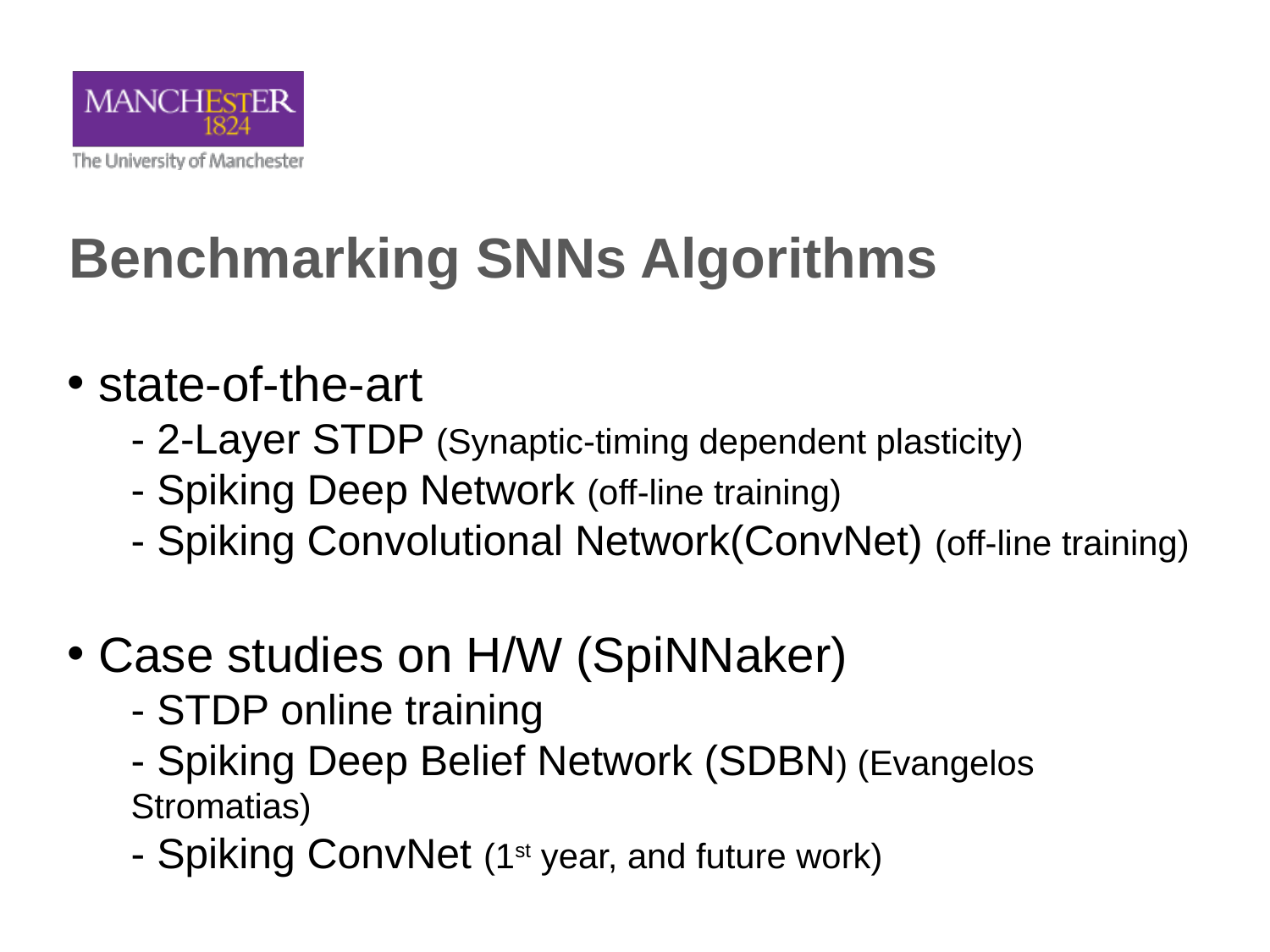

Benchmarking SNNs Algorithms
 state-of-the-art
- 2-Layer STDP (Synaptic-timing dependent plasticity)
- Spiking Deep Network (off-line training)
- Spiking Convolutional Network(ConvNet) (off-line training)

 Case studies on H/W (SpiNNaker)
- STDP online training
- Spiking Deep Belief Network (SDBN) (Evangelos Stromatias)
- Spiking ConvNet (1st year, and future work)